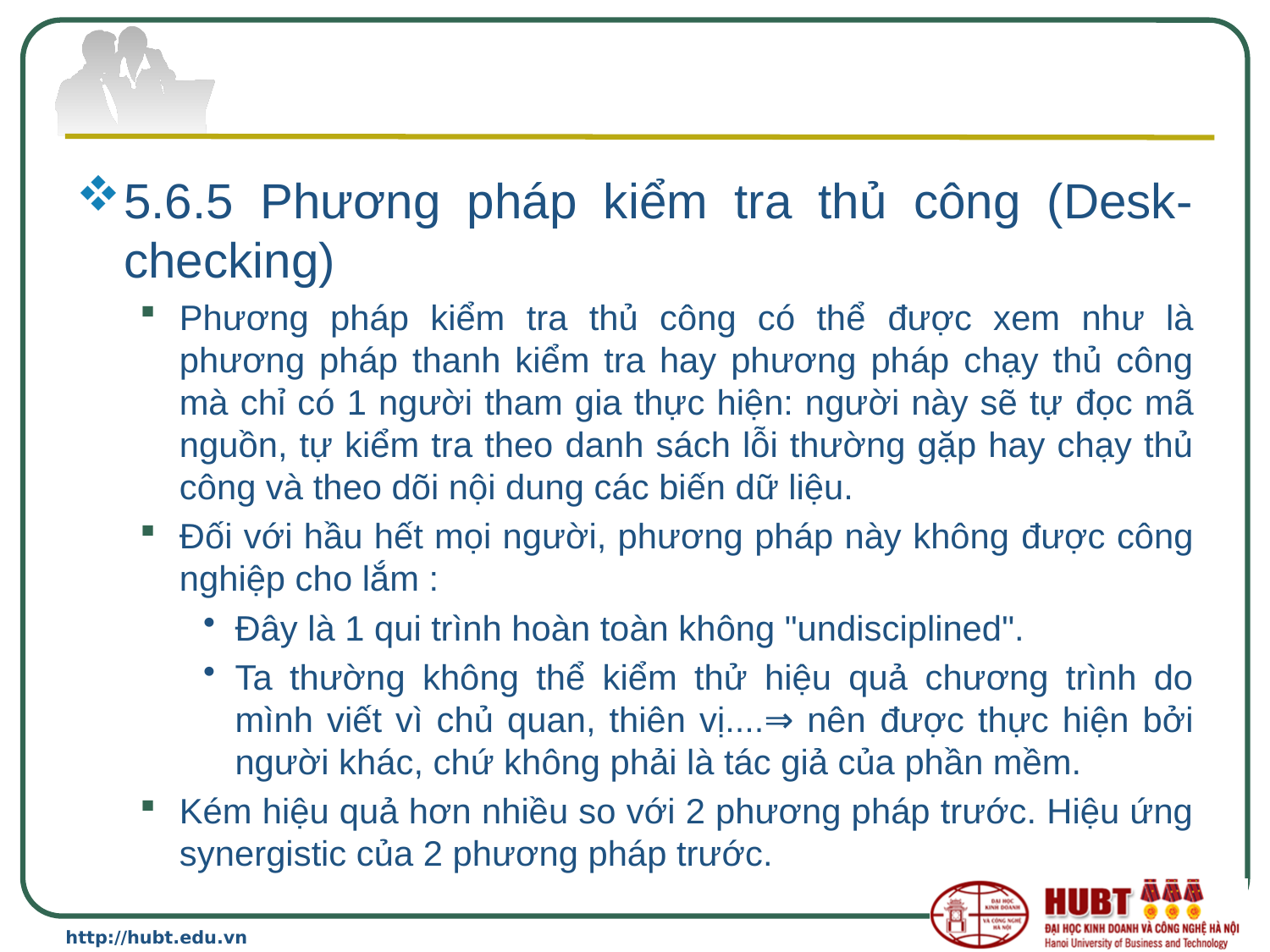

#
5.6.5 Phương pháp kiểm tra thủ công (Desk-checking)
Phương pháp kiểm tra thủ công có thể được xem như là phương pháp thanh kiểm tra hay phương pháp chạy thủ công mà chỉ có 1 người tham gia thực hiện: người này sẽ tự đọc mã nguồn, tự kiểm tra theo danh sách lỗi thường gặp hay chạy thủ công và theo dõi nội dung các biến dữ liệu.
Đối với hầu hết mọi người, phương pháp này không được công nghiệp cho lắm :
Đây là 1 qui trình hoàn toàn không "undisciplined".
Ta thường không thể kiểm thử hiệu quả chương trình do mình viết vì chủ quan, thiên vị....⇒ nên được thực hiện bởi người khác, chứ không phải là tác giả của phần mềm.
Kém hiệu quả hơn nhiều so với 2 phương pháp trước. Hiệu ứng synergistic của 2 phương pháp trước.
http://hubt.edu.vn